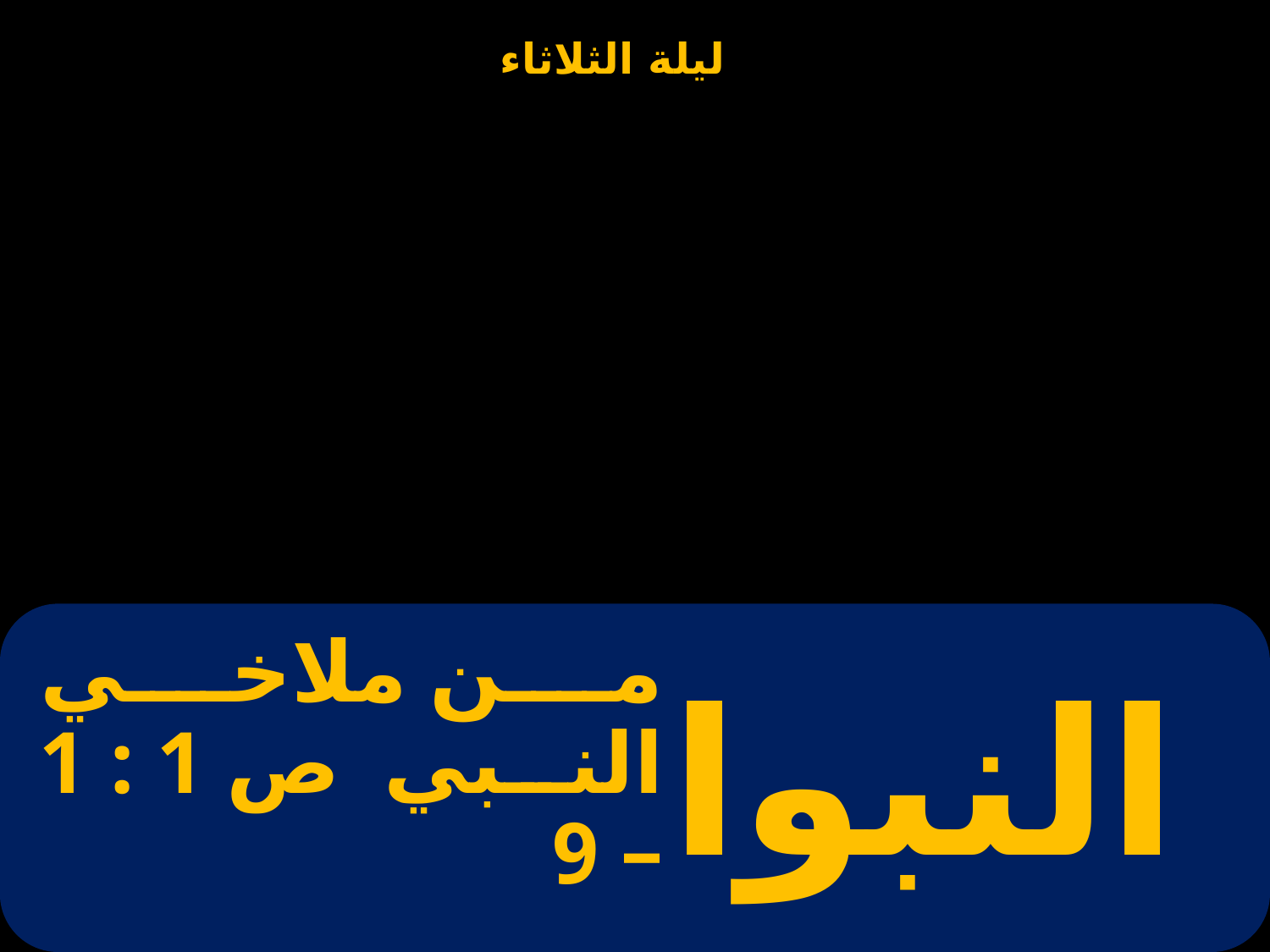

# من ملاخي النبي  ص 1 : 1 – 9